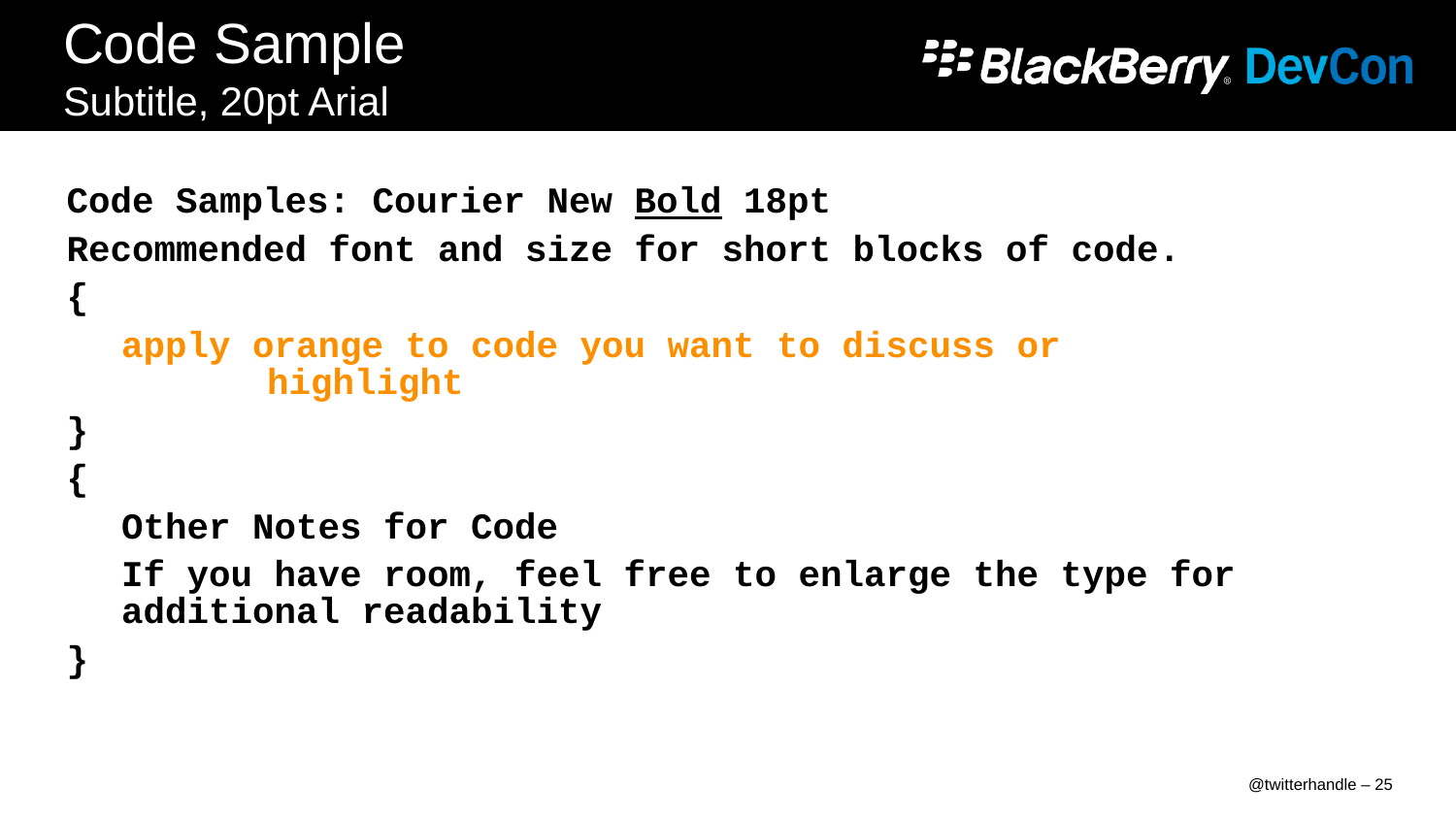

# Code Sample Subtitle, 20pt Arial
Code Samples: Courier New Bold 18pt
Recommended font and size for short blocks of code.
{
	apply orange to code you want to discuss or
	highlight
}
{
	Other Notes for Code
	If you have room, feel free to enlarge the type for 	additional readability
}
@twitterhandle – 25